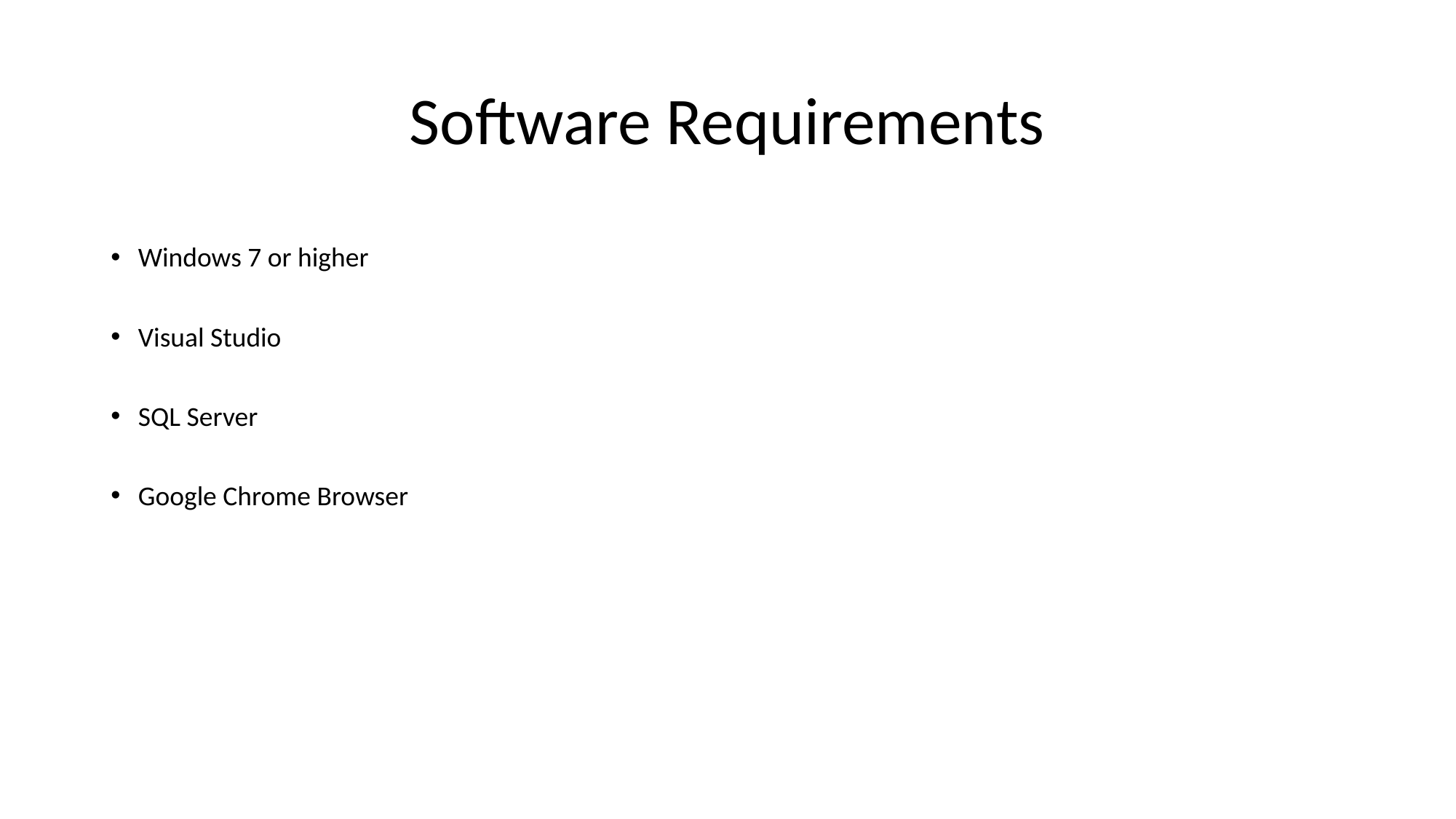

# Software Requirements
Windows 7 or higher
Visual Studio
SQL Server
Google Chrome Browser